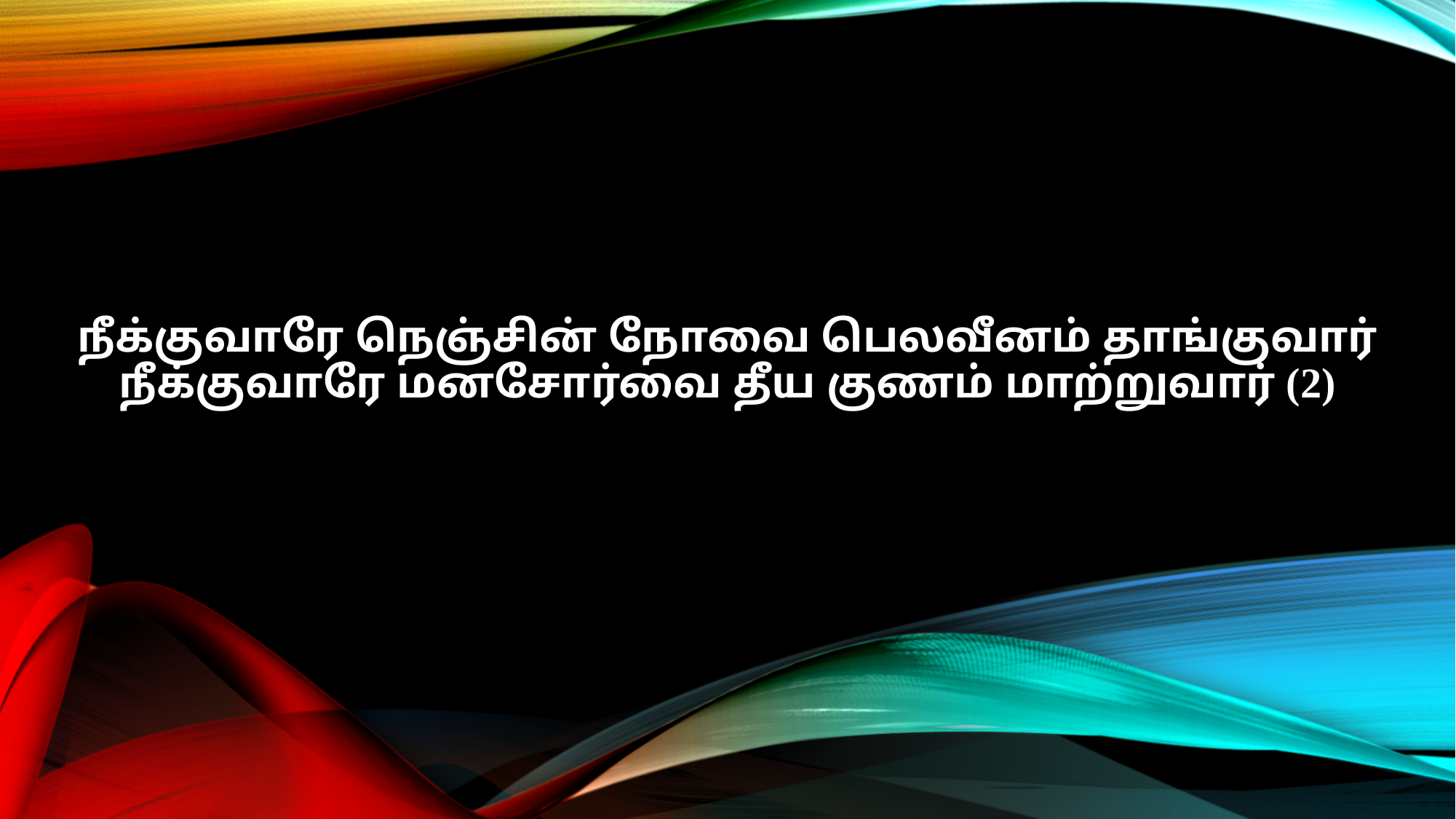

நீக்குவாரே நெஞ்சின் நோவை பெலவீனம் தாங்குவார்
நீக்குவாரே மனசோர்வை தீய குணம் மாற்றுவார் (2)